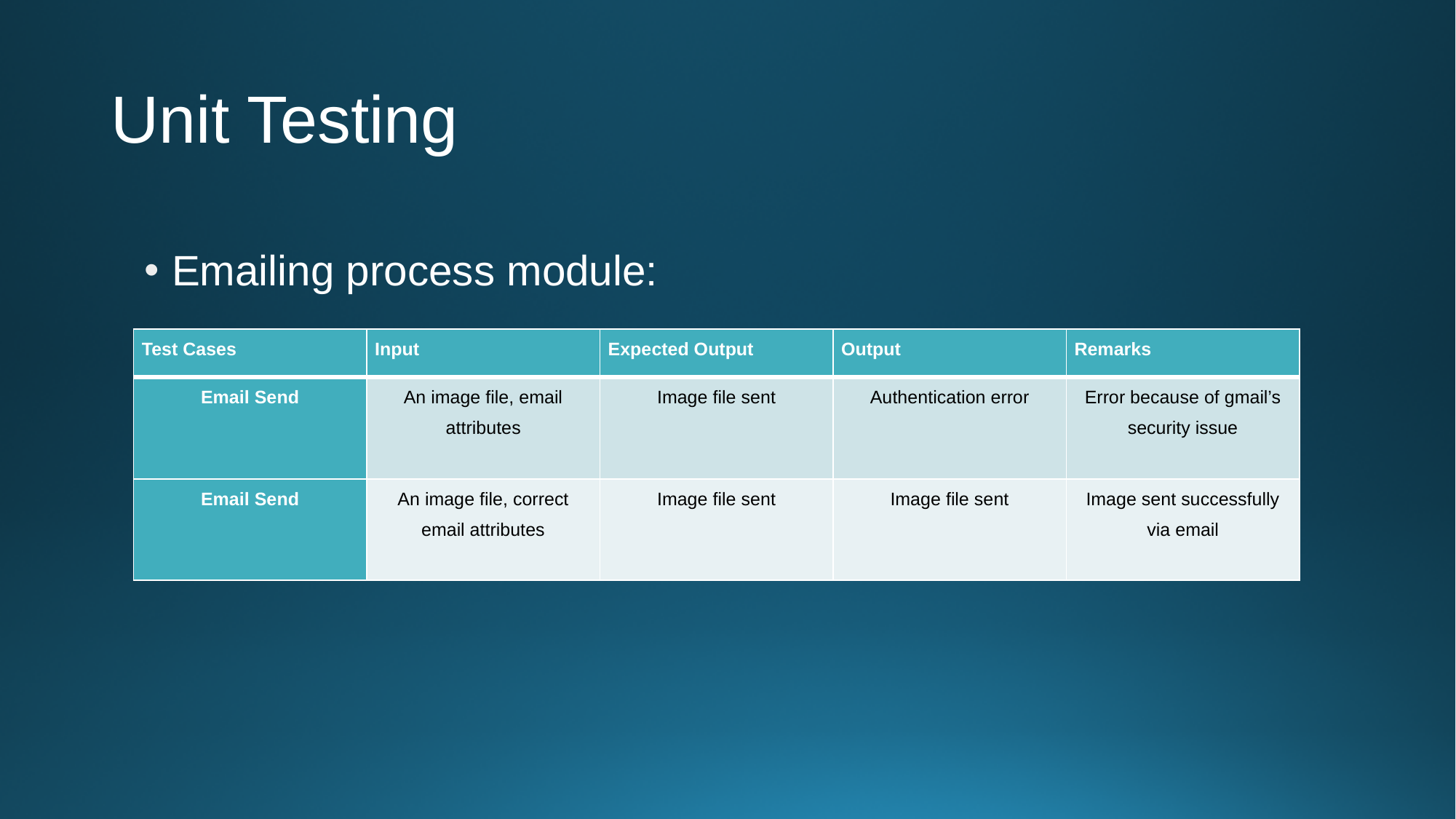

# Unit Testing
Emailing process module:

| Test Cases | Input | Expected Output | Output | Remarks |
| --- | --- | --- | --- | --- |
| Email Send | An image file, email attributes | Image file sent | Authentication error | Error because of gmail’s security issue |
| Email Send | An image file, correct email attributes | Image file sent | Image file sent | Image sent successfully via email |